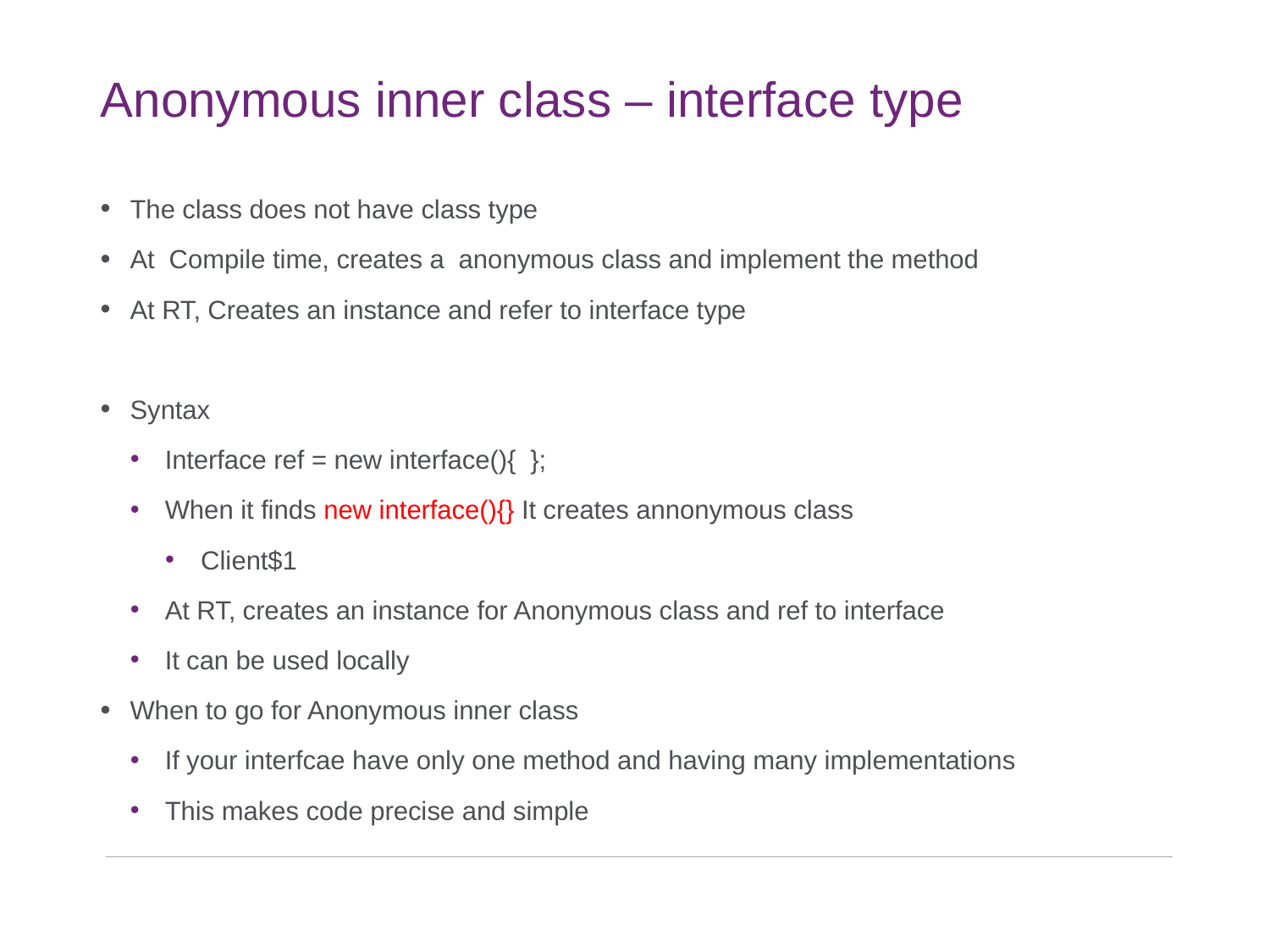

# Anonymous inner class – interface type
The class does not have class type
At  Compile time, creates a  anonymous class and implement the method
At RT, Creates an instance and refer to interface type

Syntax
Interface ref = new interface(){  };
When it finds new interface(){} It creates annonymous class
Client$1
At RT, creates an instance for Anonymous class and ref to interface
It can be used locally
When to go for Anonymous inner class
If your interfcae have only one method and having many implementations
This makes code precise and simple